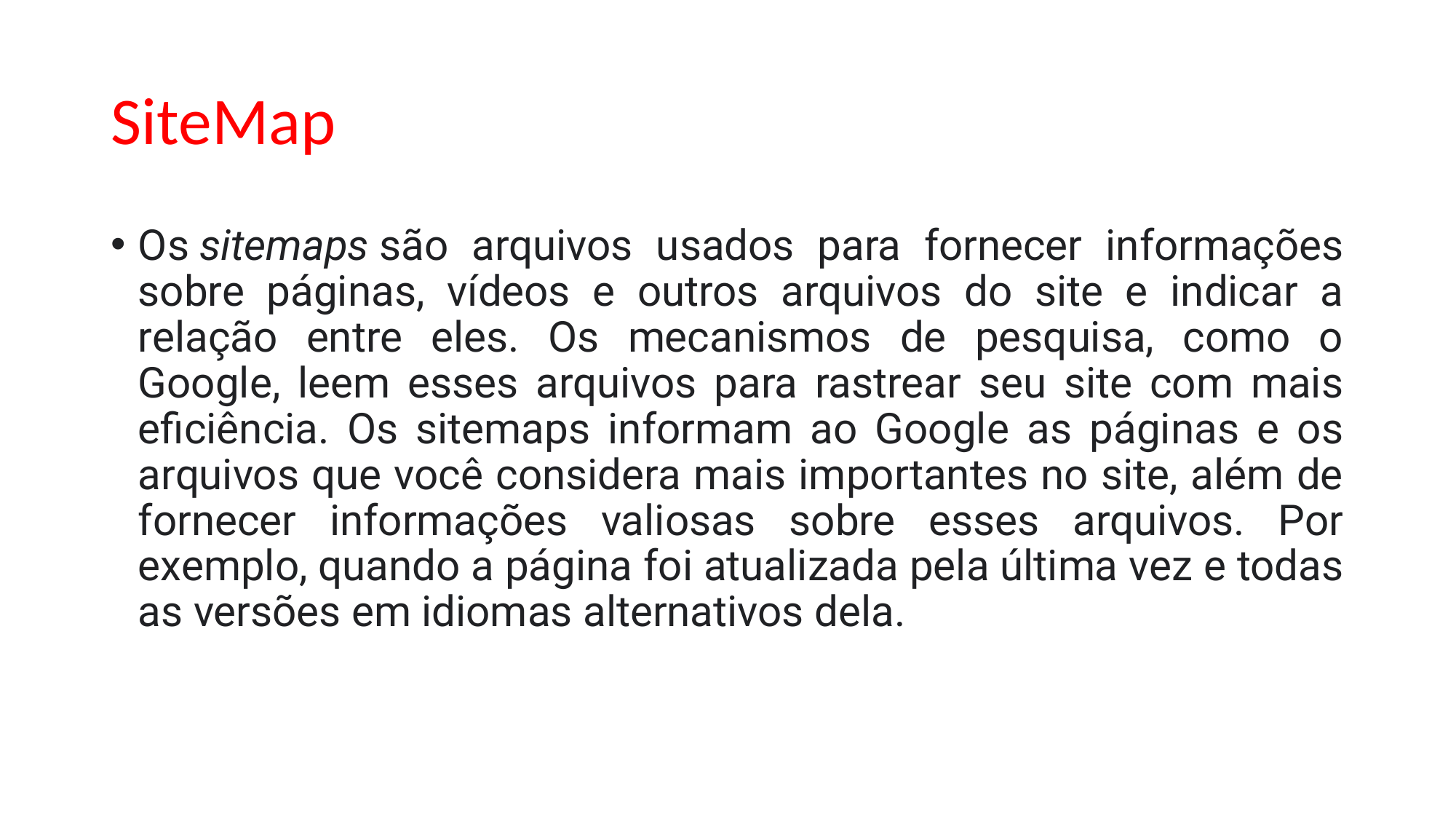

# SiteMap
Os sitemaps são arquivos usados para fornecer informações sobre páginas, vídeos e outros arquivos do site e indicar a relação entre eles. Os mecanismos de pesquisa, como o Google, leem esses arquivos para rastrear seu site com mais eficiência. Os sitemaps informam ao Google as páginas e os arquivos que você considera mais importantes no site, além de fornecer informações valiosas sobre esses arquivos. Por exemplo, quando a página foi atualizada pela última vez e todas as versões em idiomas alternativos dela.